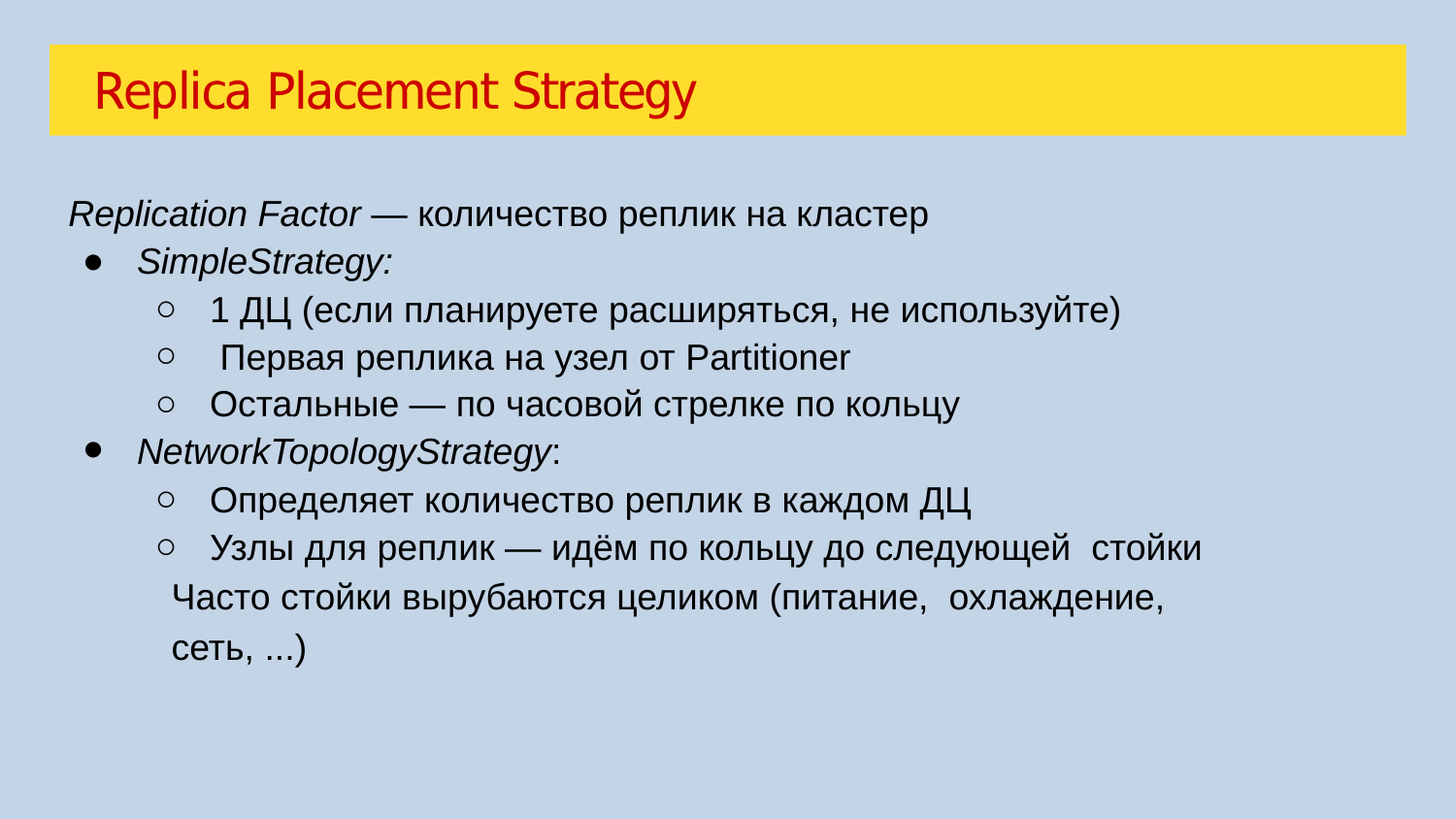

Replica Placement Strategy

Replication Factor — количество реплик на кластер
SimpleStrategy:
1 ДЦ (если планируете расширяться, не используйте)
 Первая реплика на узел от Partitioner
Остальные — по часовой стрелке по кольцу
NetworkTopologyStrategy:
Определяет количество реплик в каждом ДЦ
Узлы для реплик — идём по кольцу до следующей  стойки
Часто стойки вырубаются целиком (питание,  охлаждение, сеть, ...)